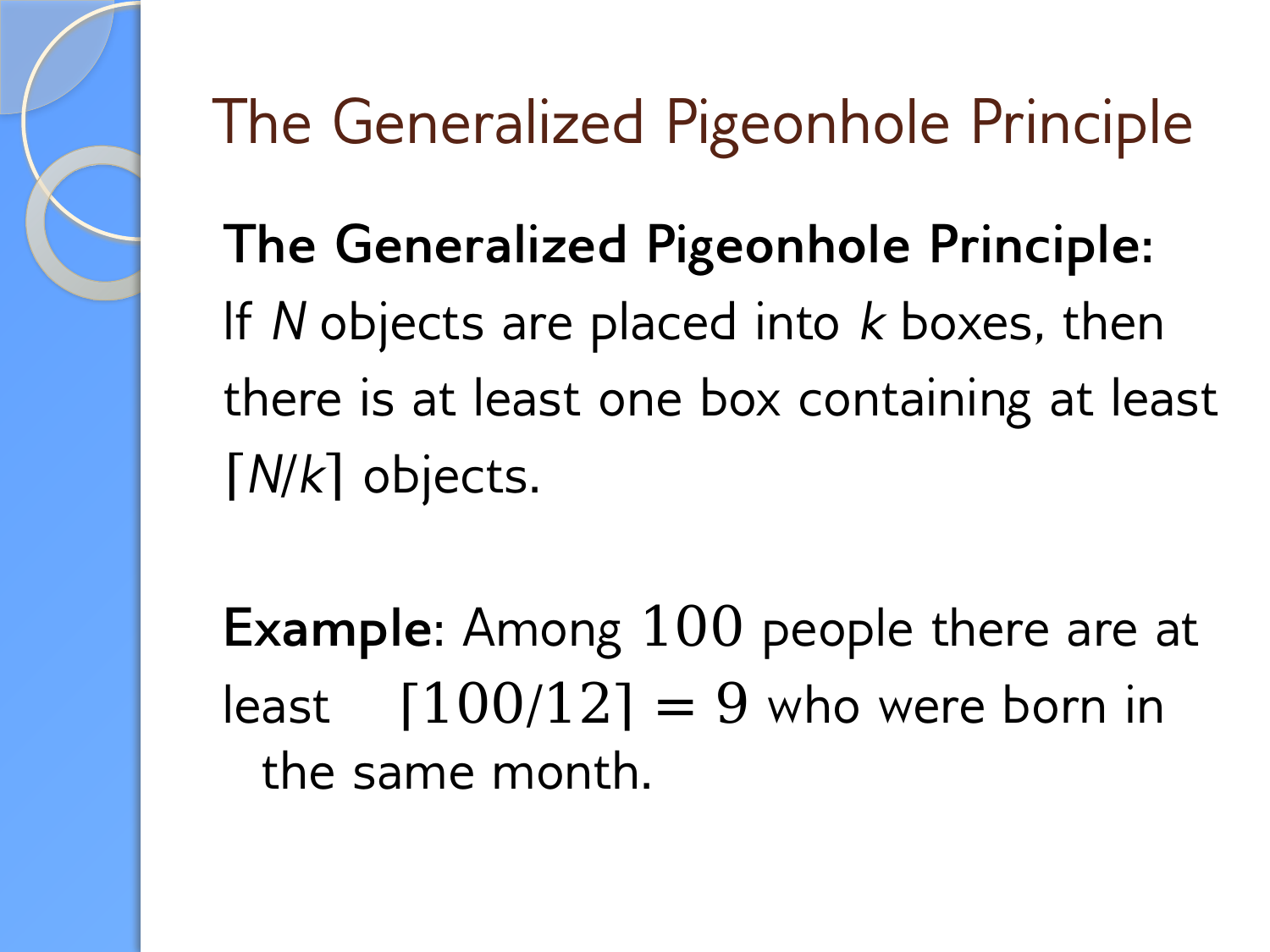

# The Generalized Pigeonhole Principle
The Generalized Pigeonhole Principle:
If N objects are placed into k boxes, then
there is at least one box containing at least
⌈N/k⌉ objects.

Example: Among 100 people there are at
least    ⌈100/12⌉ = 9 who were born in the same month.